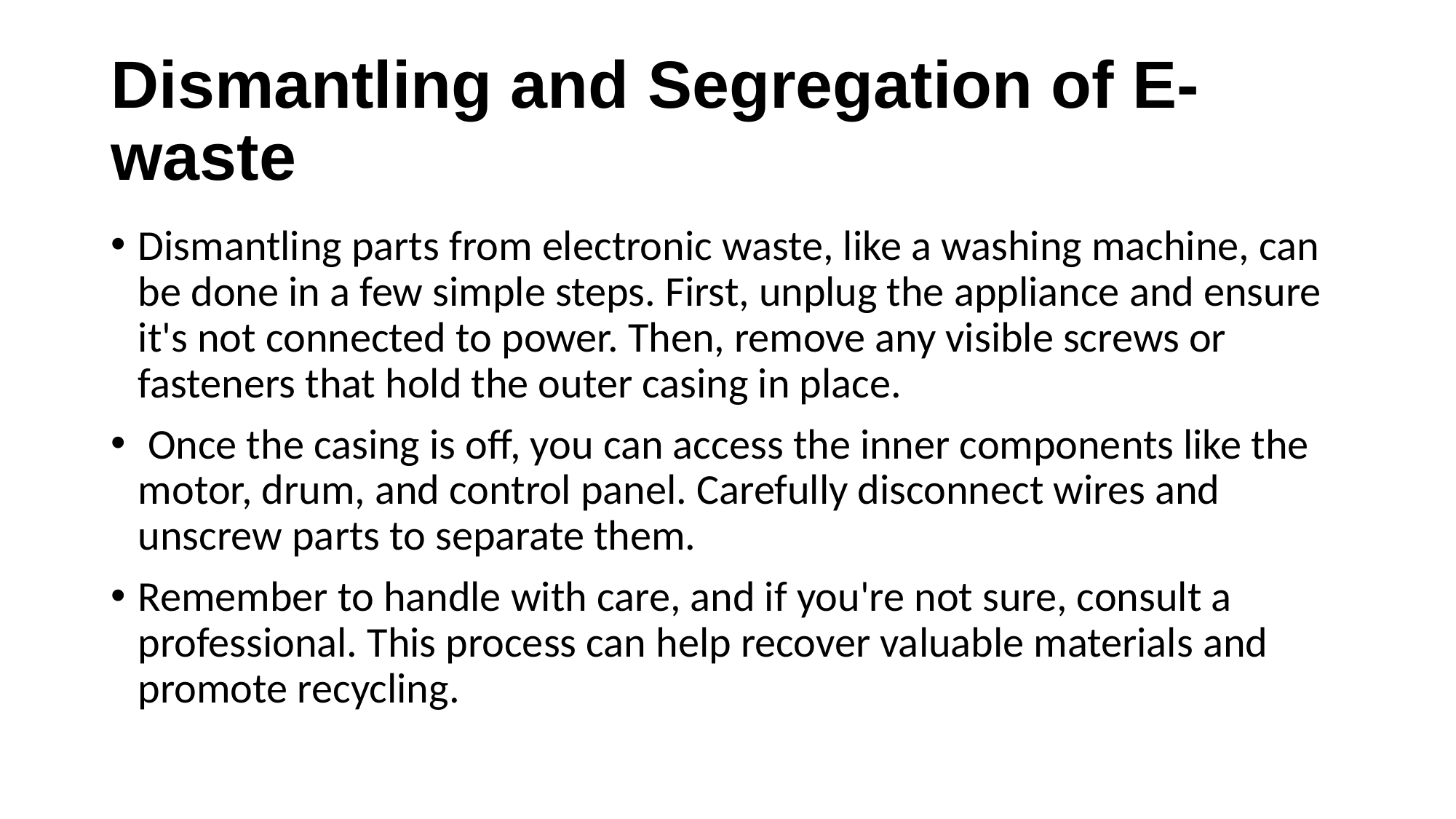

# Dismantling and Segregation of E-waste
Dismantling parts from electronic waste, like a washing machine, can be done in a few simple steps. First, unplug the appliance and ensure it's not connected to power. Then, remove any visible screws or fasteners that hold the outer casing in place.
 Once the casing is off, you can access the inner components like the motor, drum, and control panel. Carefully disconnect wires and unscrew parts to separate them.
Remember to handle with care, and if you're not sure, consult a professional. This process can help recover valuable materials and promote recycling.